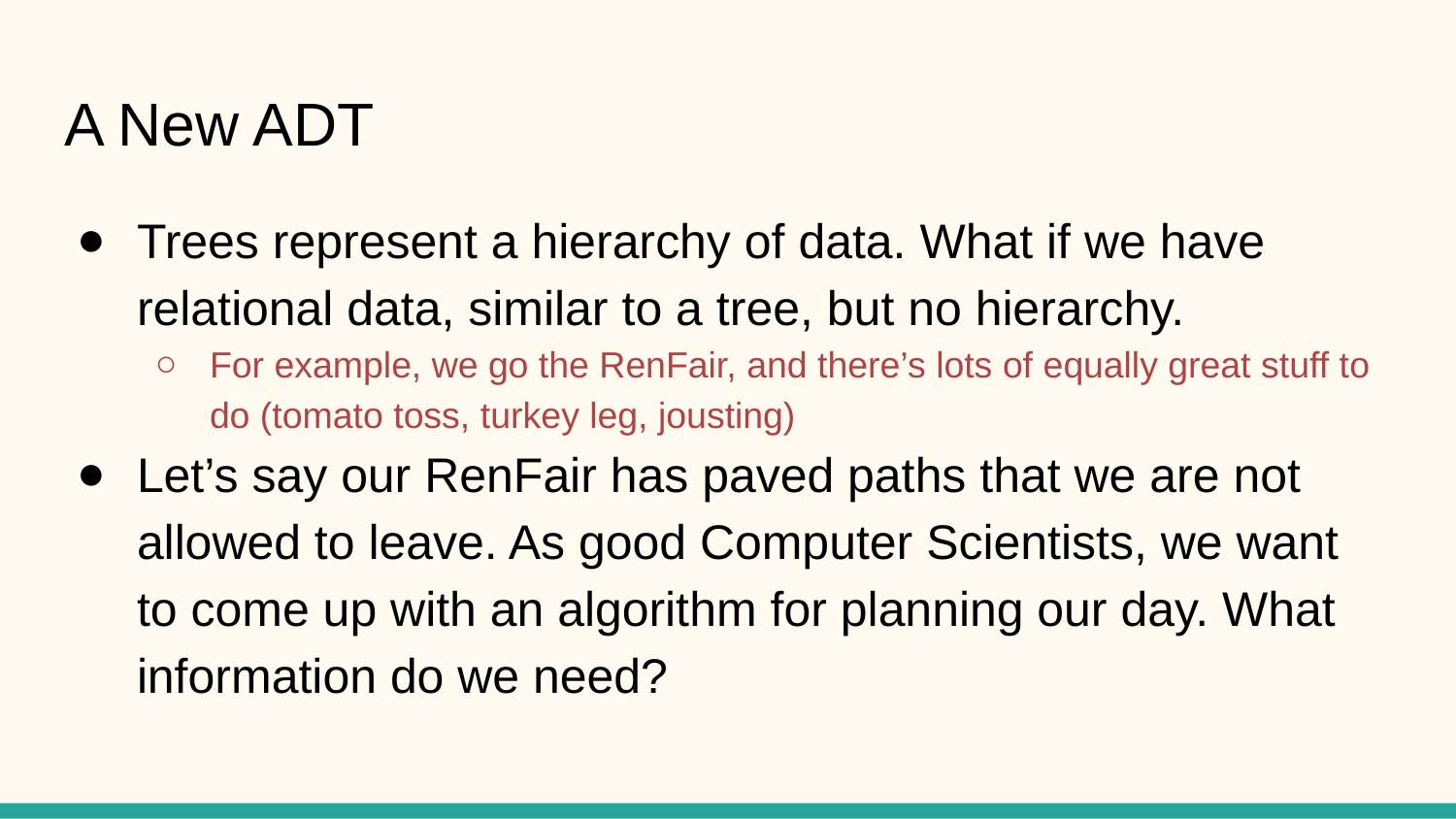

# A New ADT
Trees represent a hierarchy of data. What if we have relational data, similar to a tree, but no hierarchy.
For example, we go the RenFair, and there’s lots of equally great stuff to do (tomato toss, turkey leg, jousting)
Let’s say our RenFair has paved paths that we are not allowed to leave. As good Computer Scientists, we want to come up with an algorithm for planning our day. What information do we need?